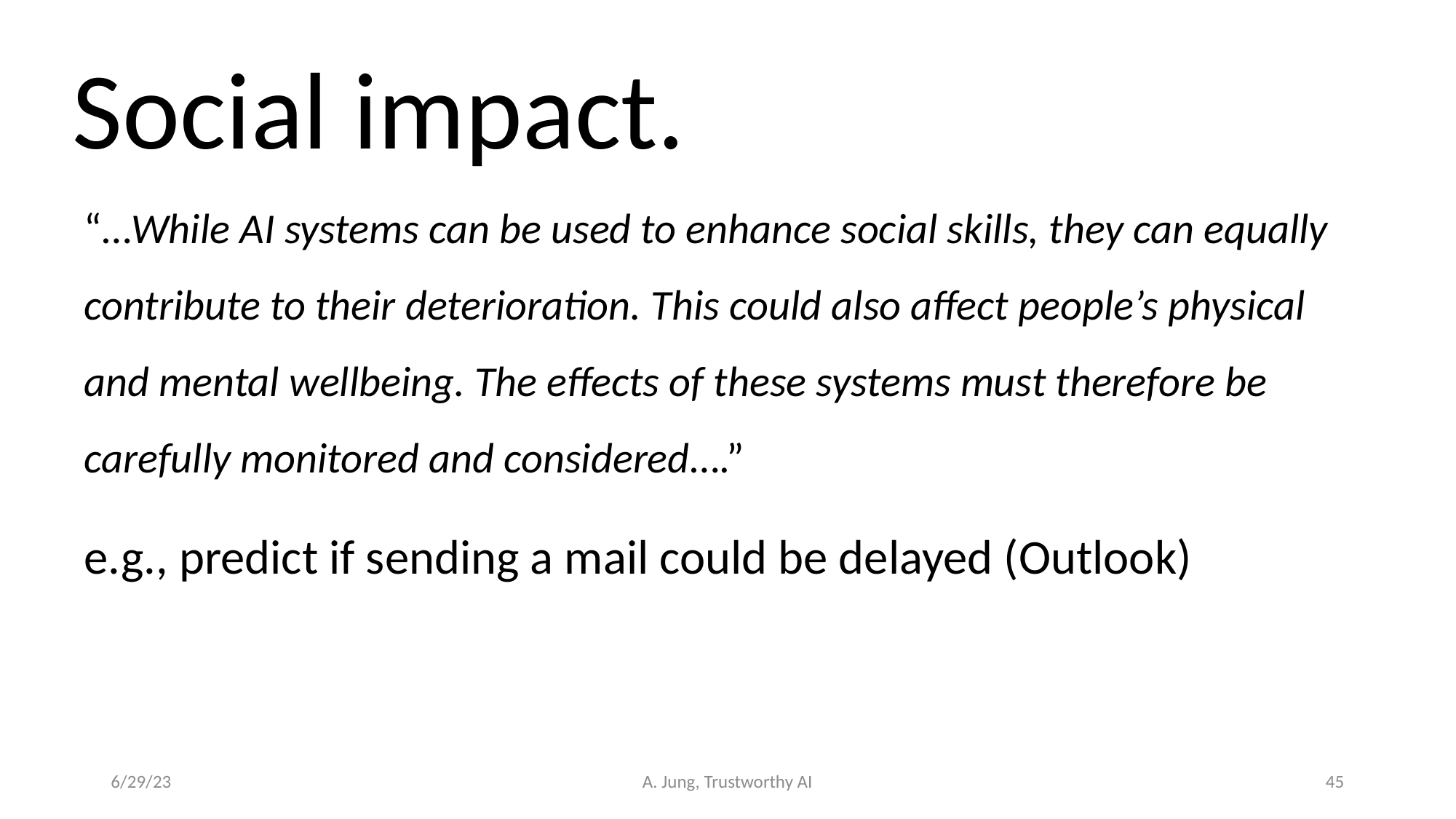

# Social impact.
“…While AI systems can be used to enhance social skills, they can equally contribute to their deterioration. This could also affect people’s physical and mental wellbeing. The effects of these systems must therefore be carefully monitored and considered….”
e.g., predict if sending a mail could be delayed (Outlook)
6/29/23
A. Jung, Trustworthy AI
45